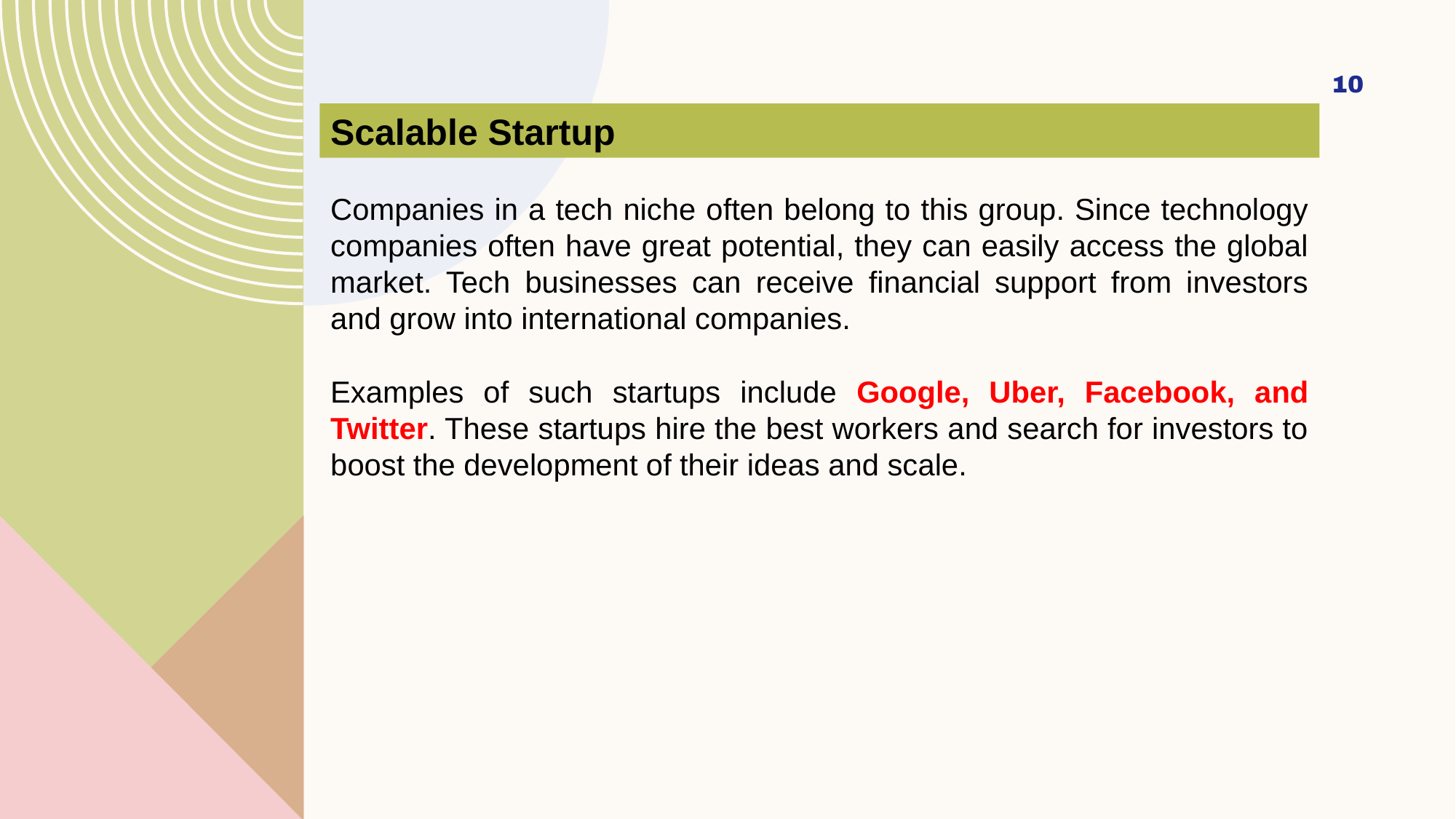

10
Scalable Startup
Companies in a tech niche often belong to this group. Since technology companies often have great potential, they can easily access the global market. Tech businesses can receive financial support from investors and grow into international companies.

Examples of such startups include Google, Uber, Facebook, and Twitter. These startups hire the best workers and search for investors to boost the development of their ideas and scale.